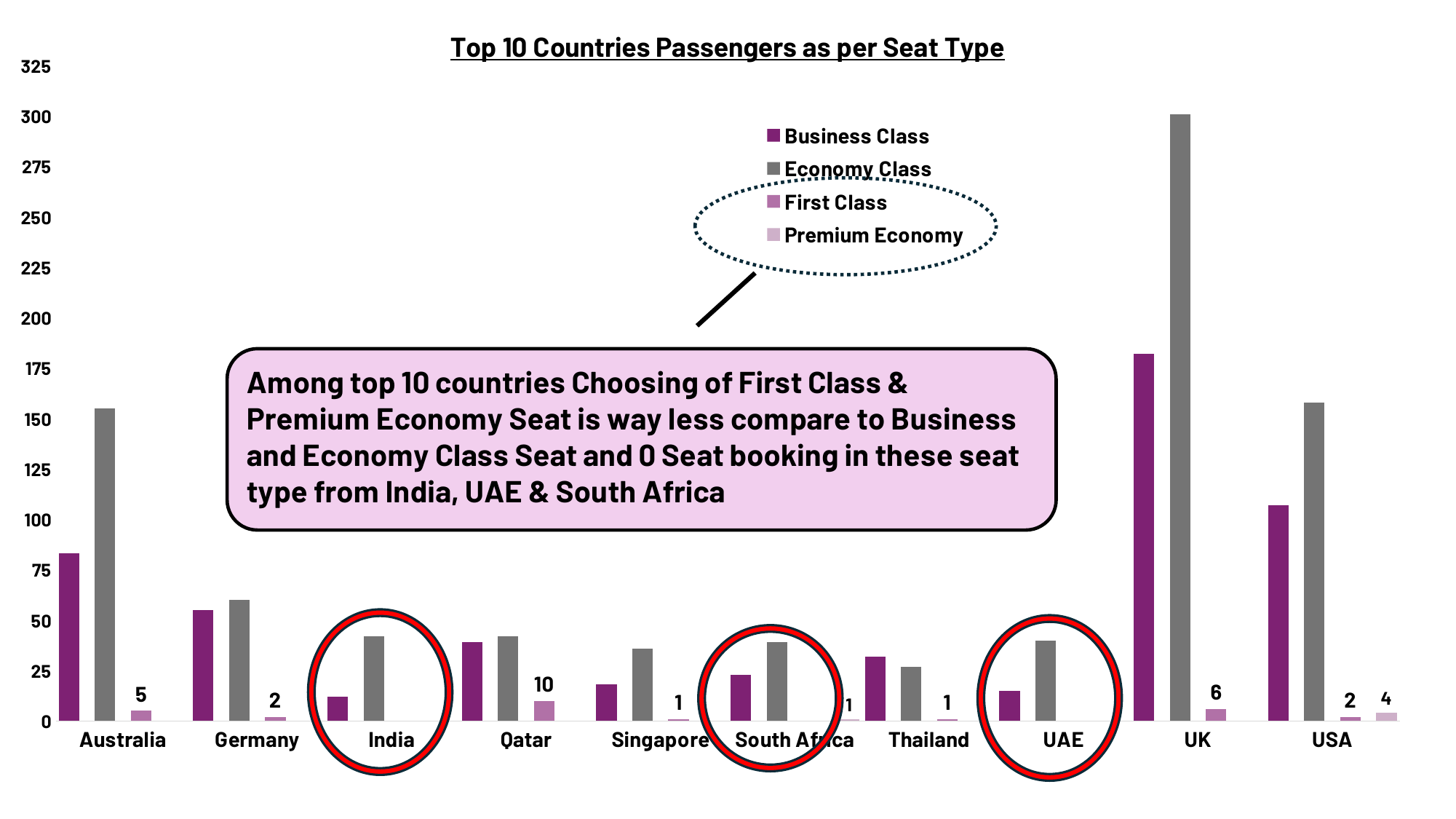

### Chart: Top 10 Countries Passengers as per Seat Type

| Category | Business Class | Economy Class | First Class | Premium Economy |
|---|---|---|---|---|
| Australia | 83.0 | 155.0 | 5.0 | None |
| Germany | 55.0 | 60.0 | 2.0 | None |
| India | 12.0 | 42.0 | None | None |
| Qatar | 39.0 | 42.0 | 10.0 | None |
| Singapore | 18.0 | 36.0 | 1.0 | None |
| South Africa | 23.0 | 39.0 | None | 1.0 |
| Thailand | 32.0 | 27.0 | 1.0 | None |
| UAE | 15.0 | 40.0 | None | None |
| UK | 182.0 | 301.0 | 6.0 | None |
| USA | 107.0 | 158.0 | 2.0 | 4.0 |